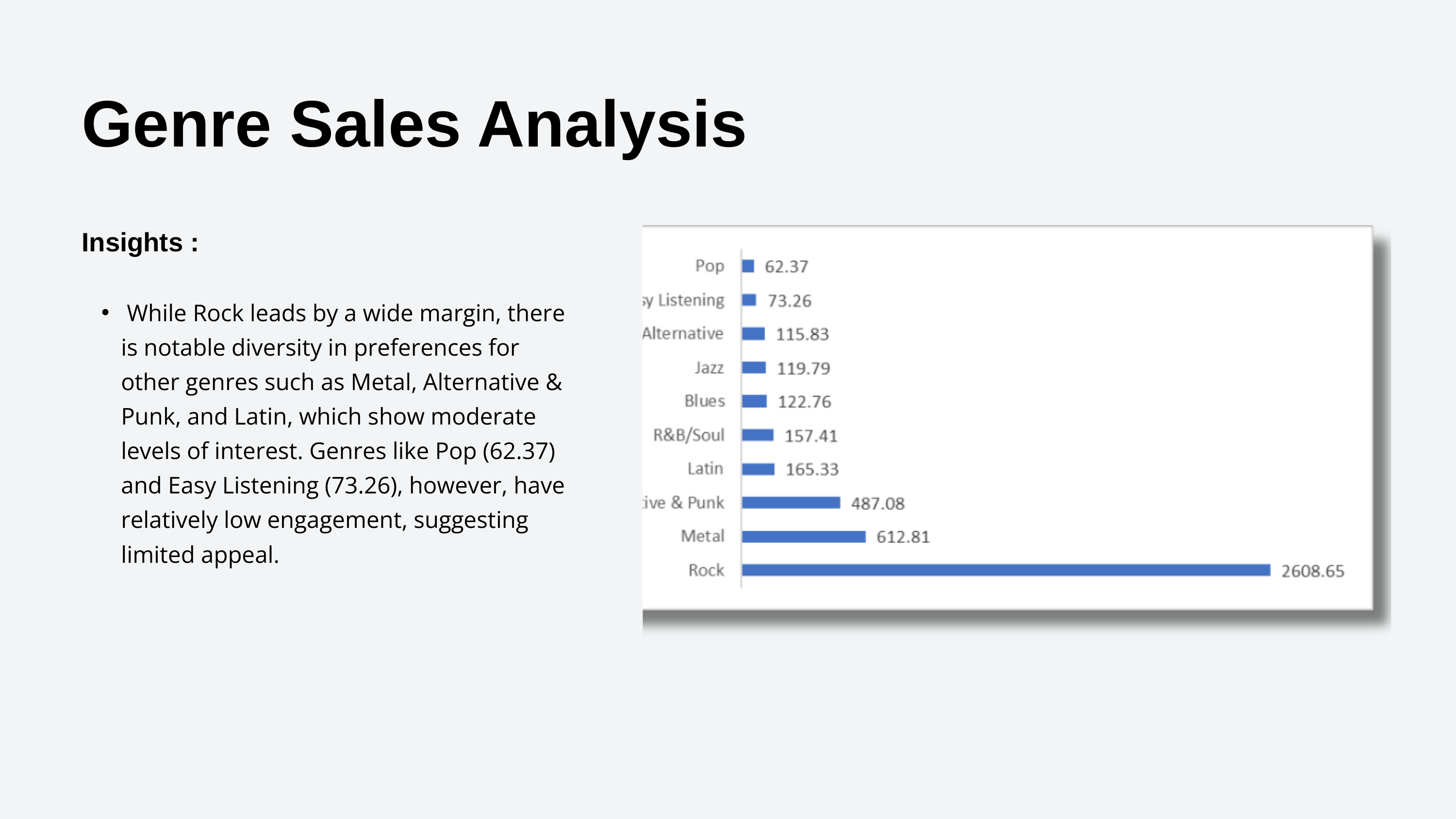

Genre Sales Analysis
Insights :

 While Rock leads by a wide margin, there is notable diversity in preferences for other genres such as Metal, Alternative & Punk, and Latin, which show moderate levels of interest. Genres like Pop (62.37) and Easy Listening (73.26), however, have relatively low engagement, suggesting limited appeal.